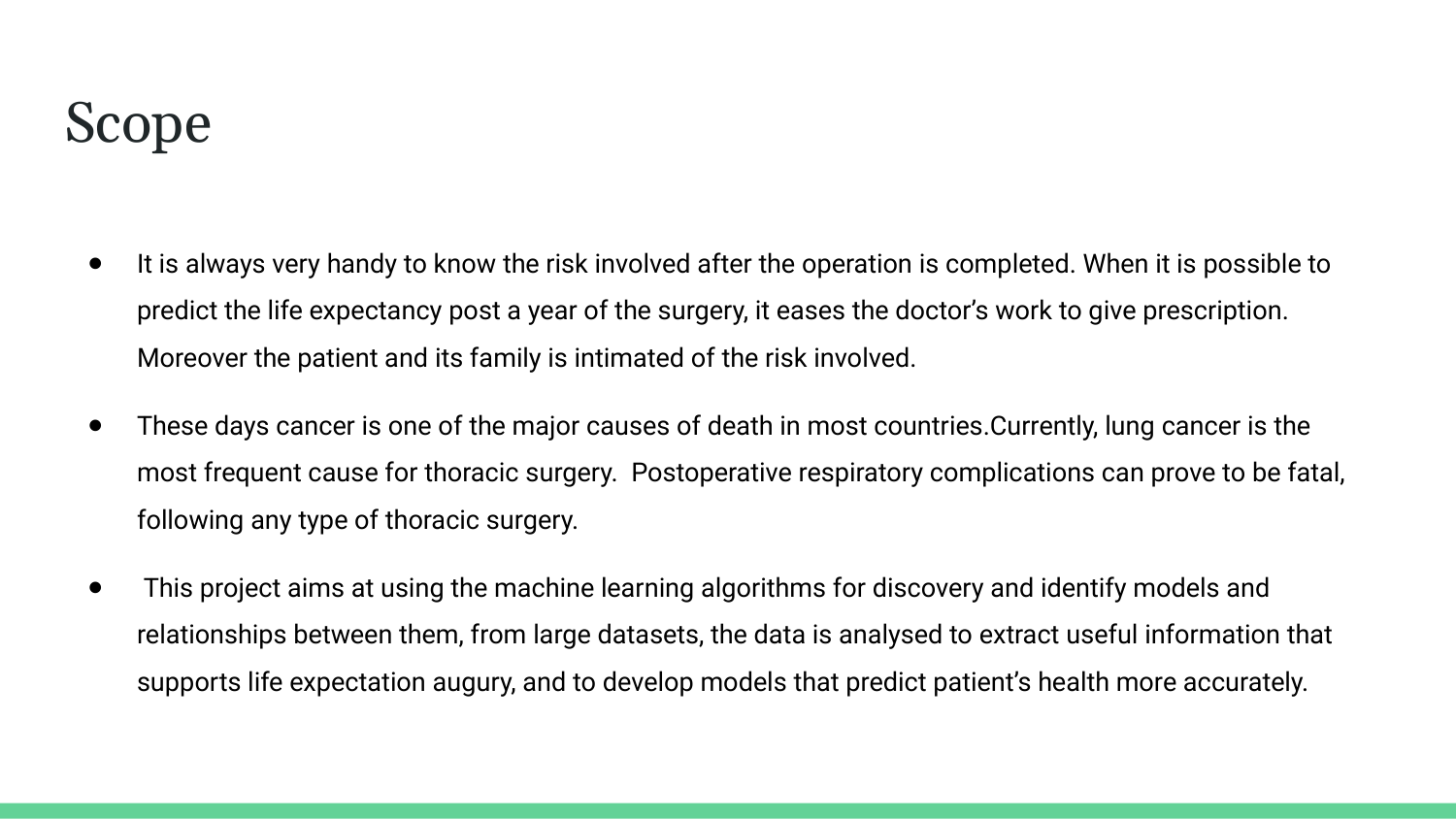

# Scope
It is always very handy to know the risk involved after the operation is completed. When it is possible to predict the life expectancy post a year of the surgery, it eases the doctor’s work to give prescription. Moreover the patient and its family is intimated of the risk involved.
These days cancer is one of the major causes of death in most countries.Currently, lung cancer is the most frequent cause for thoracic surgery.  Postoperative respiratory complications can prove to be fatal, following any type of thoracic surgery.
 This project aims at using the machine learning algorithms for discovery and identify models and relationships between them, from large datasets, the data is analysed to extract useful information that supports life expectation augury, and to develop models that predict patient’s health more accurately.